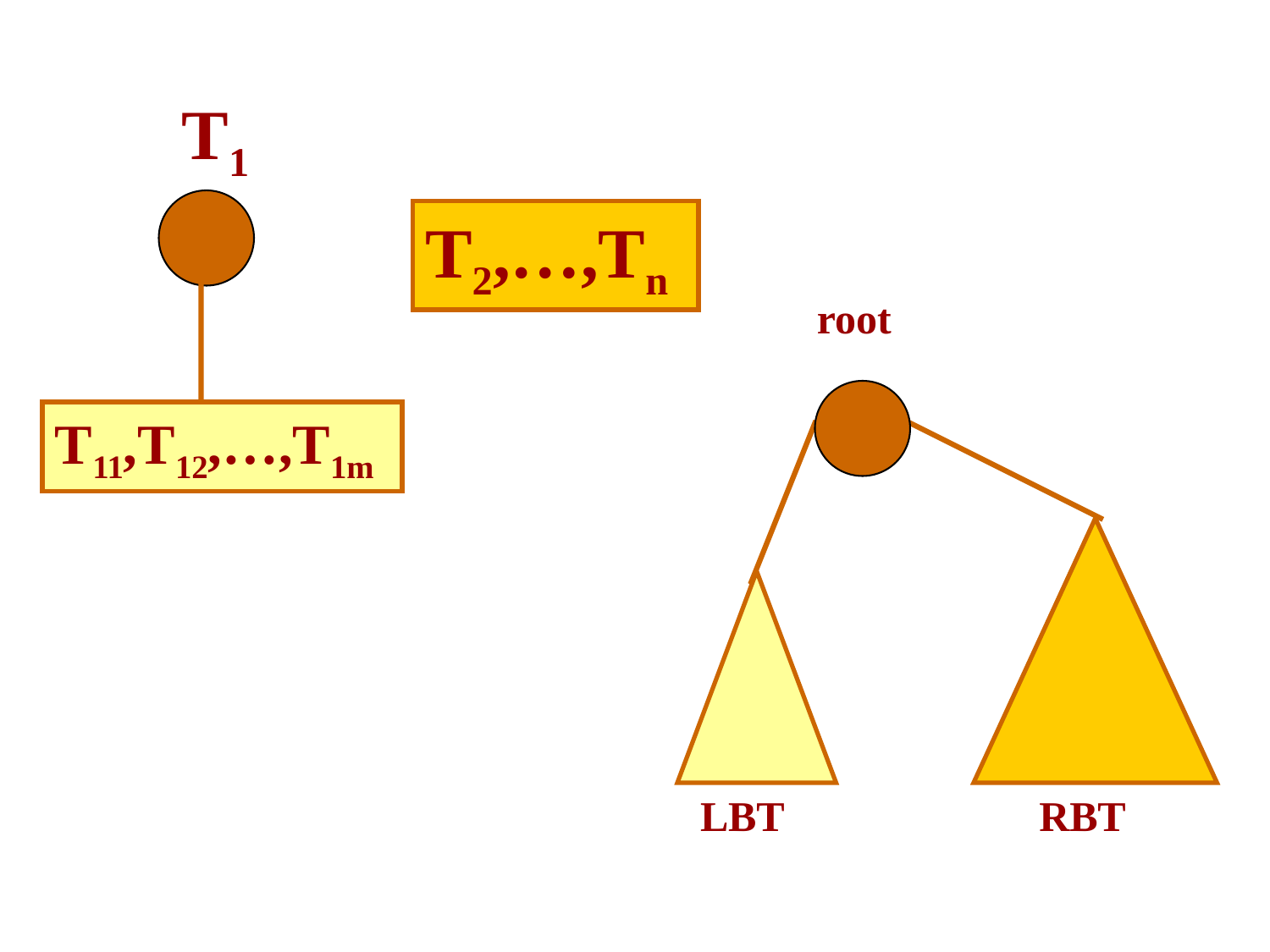

T1

T2,…,Tn

T11,T12,…,T1m
root

RBT

LBT
115